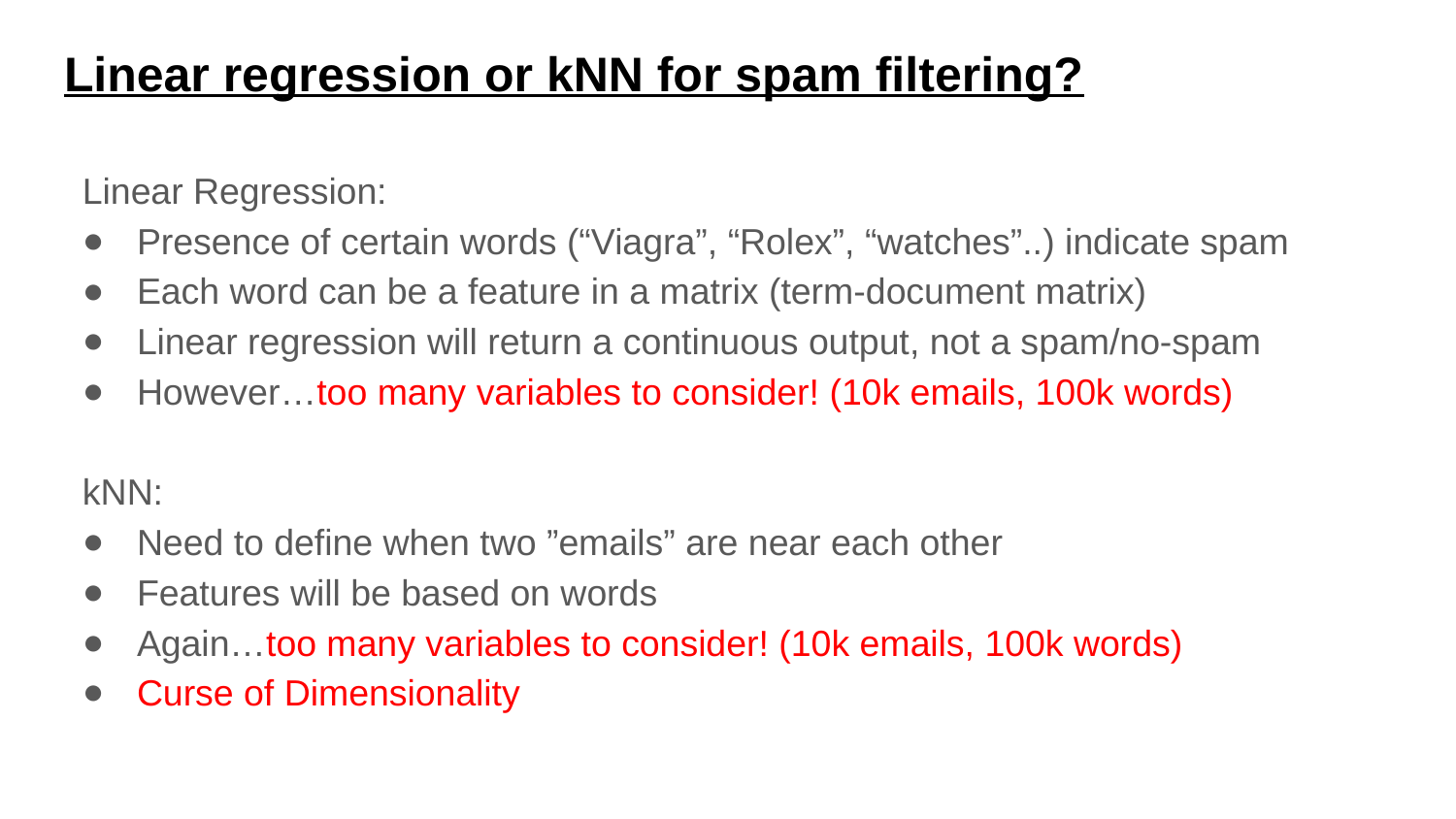

# Linear regression or kNN for spam filtering?
Linear Regression:
Presence of certain words (“Viagra”, “Rolex”, “watches”..) indicate spam
Each word can be a feature in a matrix (term-document matrix)
Linear regression will return a continuous output, not a spam/no-spam
However…too many variables to consider! (10k emails, 100k words)

kNN:
Need to define when two ”emails” are near each other
Features will be based on words
Again…too many variables to consider! (10k emails, 100k words)
Curse of Dimensionality